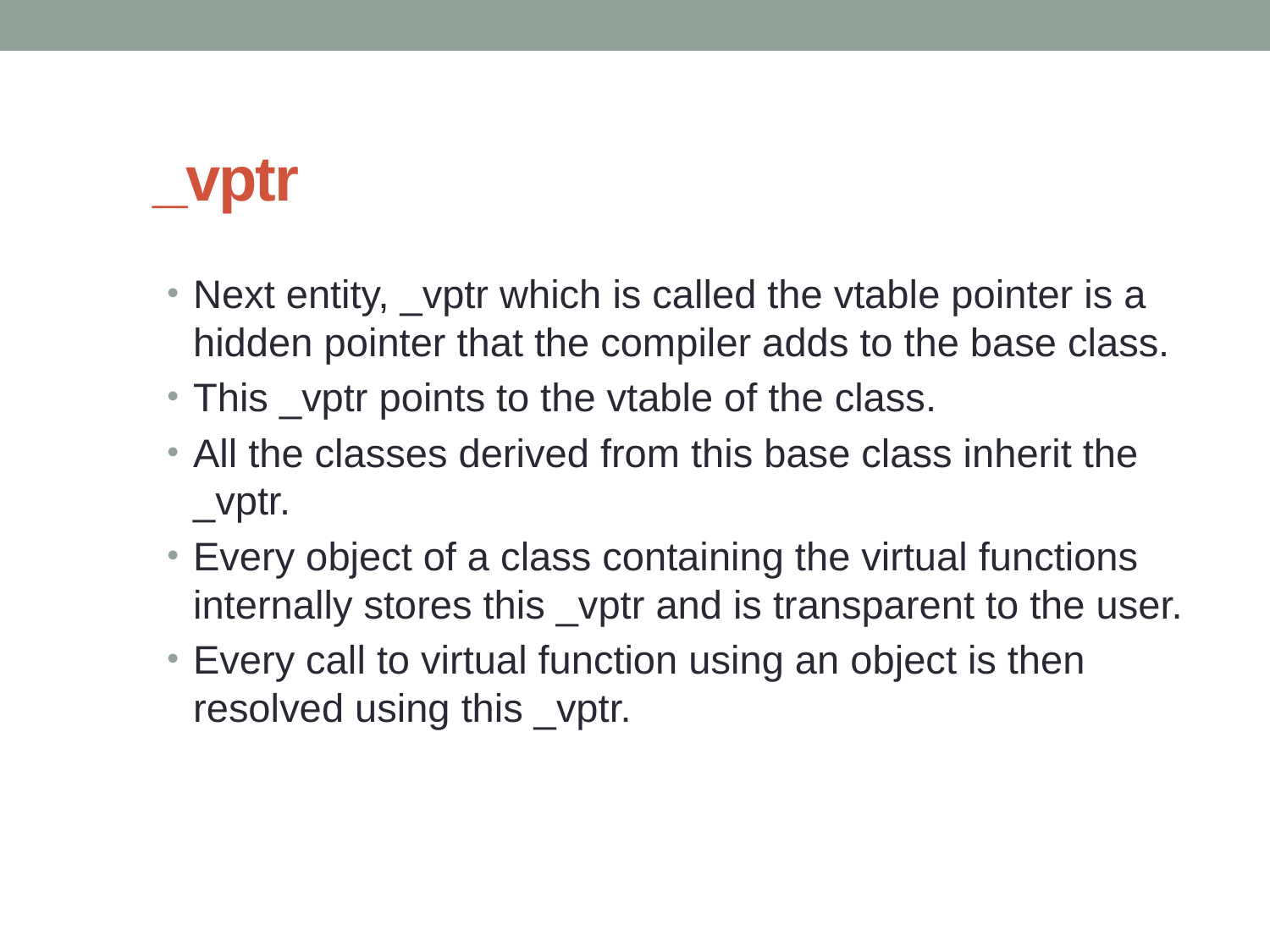

# _vptr
Next entity, _vptr which is called the vtable pointer is a hidden pointer that the compiler adds to the base class.
This _vptr points to the vtable of the class.
All the classes derived from this base class inherit the _vptr.
Every object of a class containing the virtual functions internally stores this _vptr and is transparent to the user.
Every call to virtual function using an object is then resolved using this _vptr.